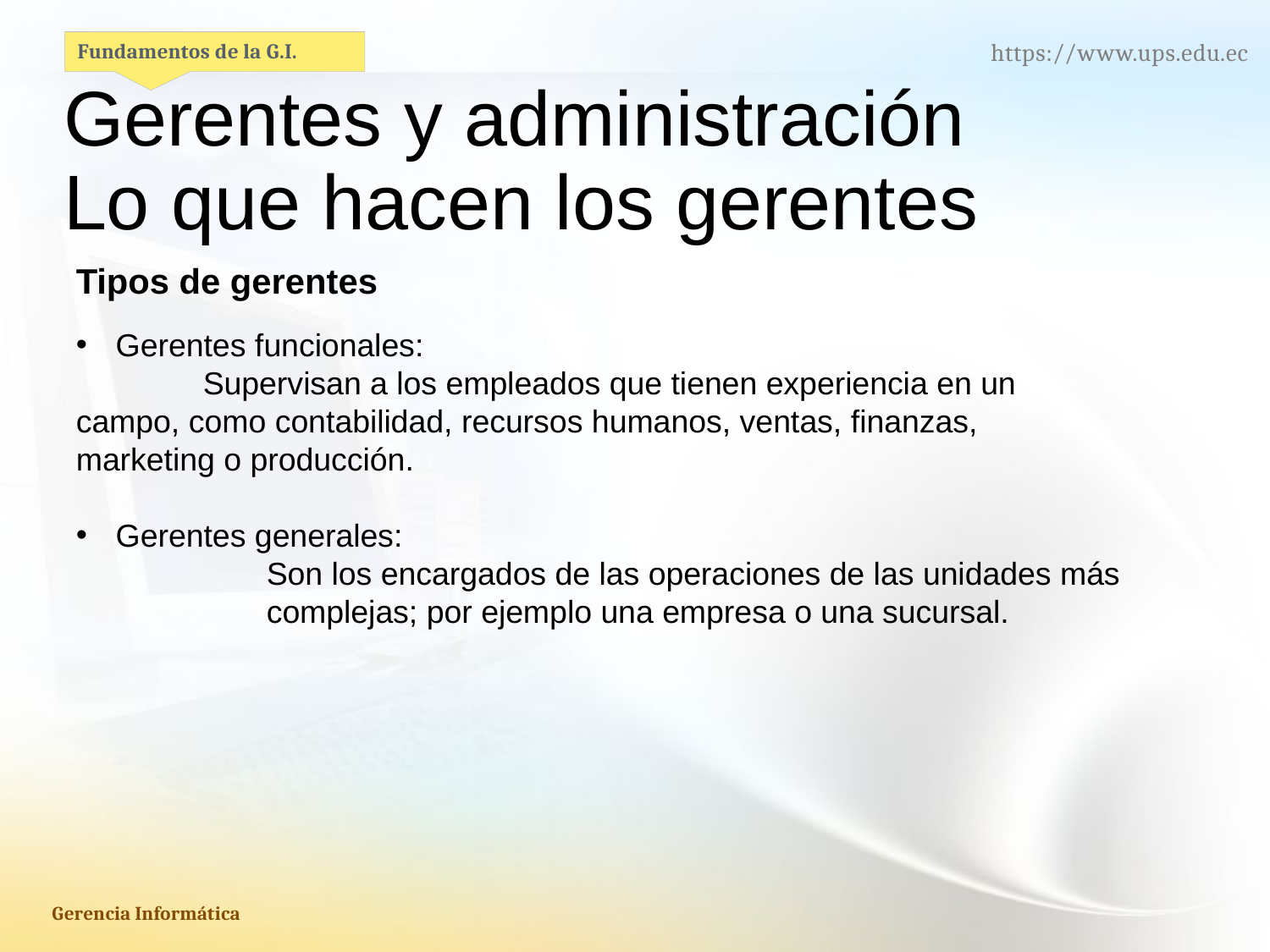

Gerentes y administración
Lo que hacen los gerentes
Tipos de gerentes
Gerentes funcionales:
	Supervisan a los empleados que tienen experiencia en un 	campo, como contabilidad, recursos humanos, ventas, finanzas, 	marketing o producción.

Gerentes generales:
	Son los encargados de las operaciones de las unidades más 	complejas; por ejemplo una empresa o una sucursal.